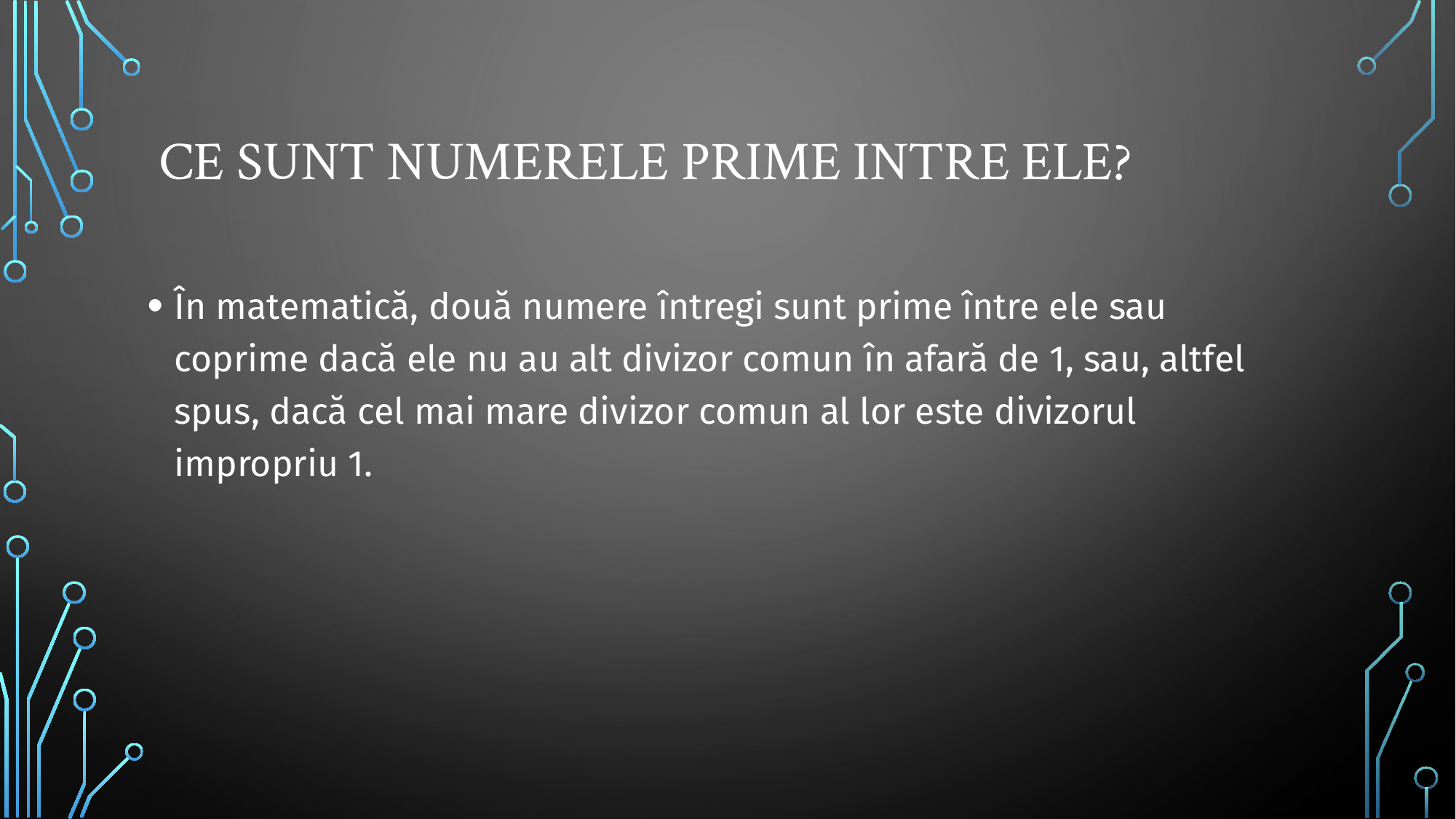

# Ce sunt numerele prime intre ele?
În matematică, două numere întregi sunt prime între ele sau coprime dacă ele nu au alt divizor comun în afară de 1, sau, altfel spus, dacă cel mai mare divizor comun al lor este divizorul impropriu 1.